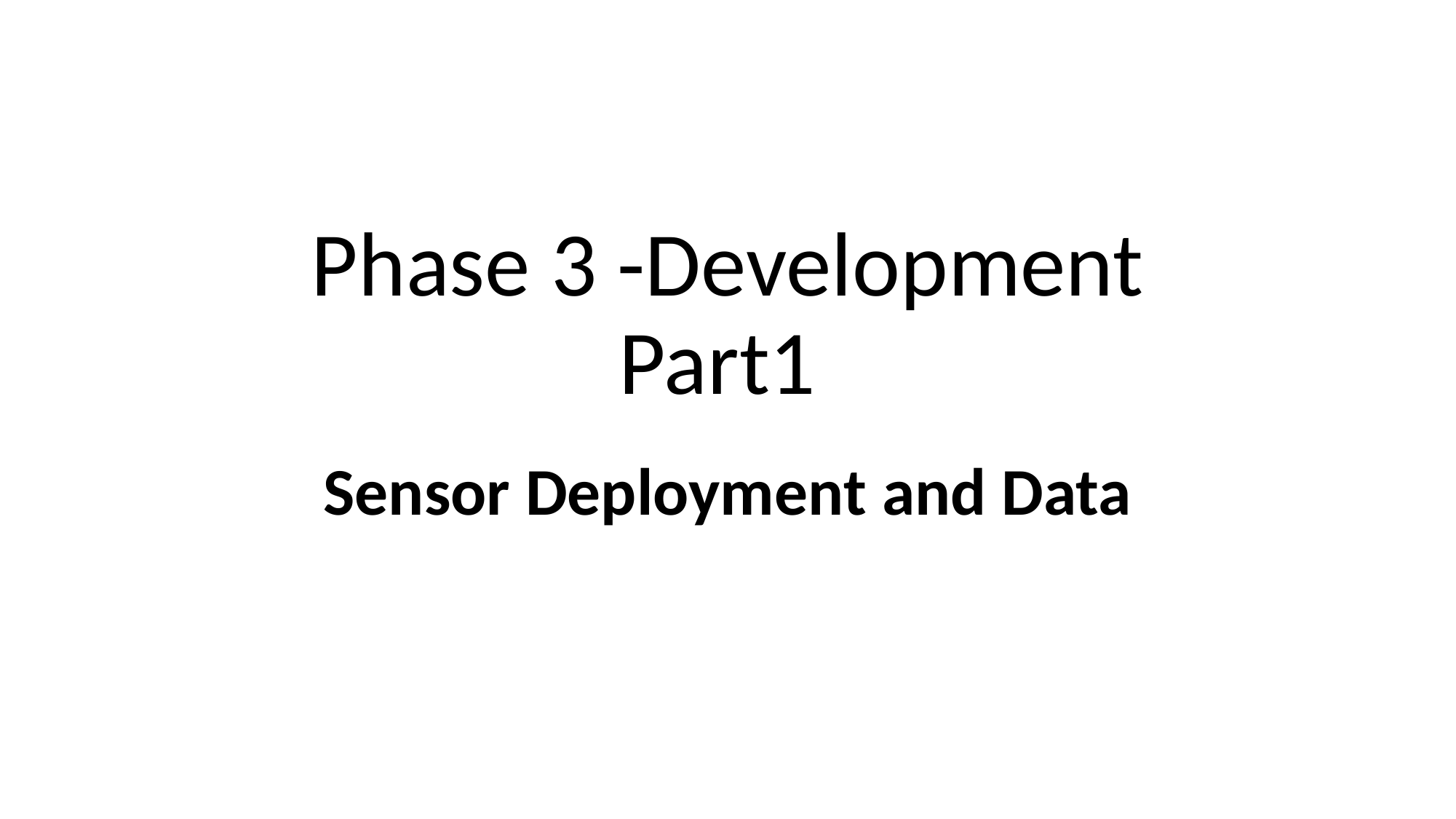

# Phase 3 -Development Part1
Sensor Deployment and Data